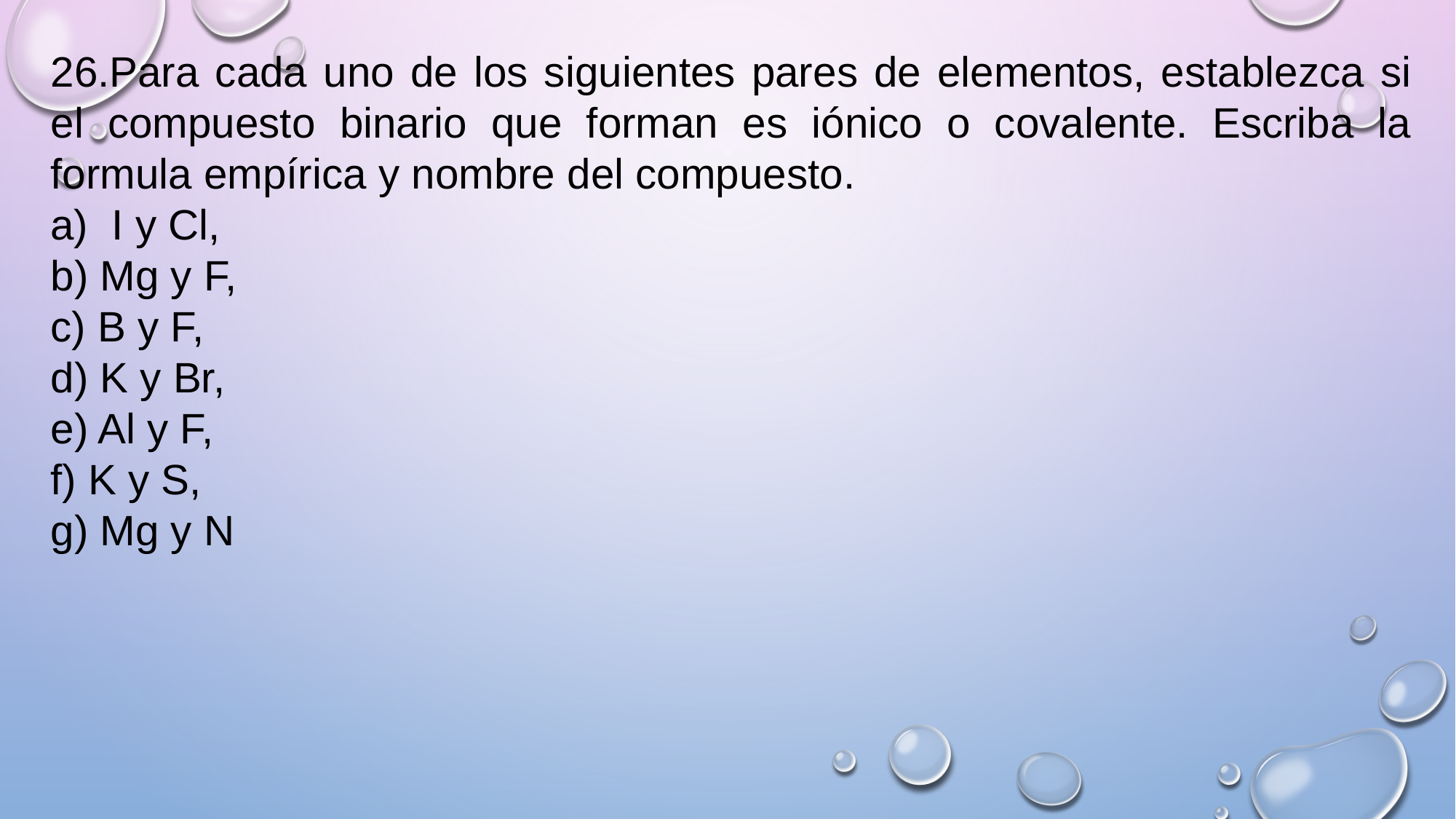

26.Para cada uno de los siguientes pares de elementos, establezca si el compuesto binario que forman es iónico o covalente. Escriba la formula empírica y nombre del compuesto.
I y Cl,
b) Mg y F,
c) B y F,
d) K y Br,
e) Al y F,
f) K y S,
g) Mg y N